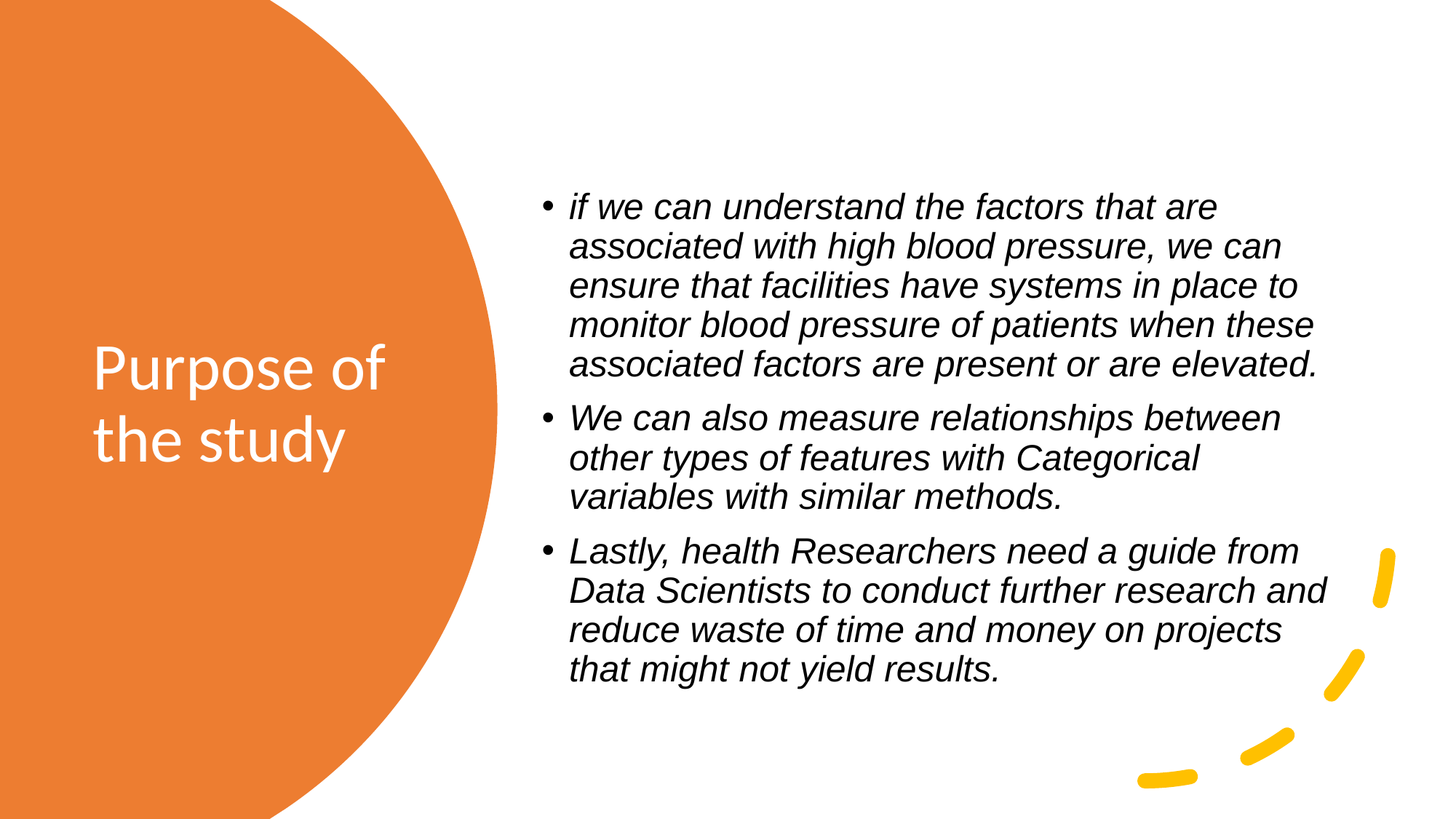

if we can understand the factors that are associated with high blood pressure, we can ensure that facilities have systems in place to monitor blood pressure of patients when these associated factors are present or are elevated.
We can also measure relationships between other types of features with Categorical variables with similar methods.
Lastly, health Researchers need a guide from Data Scientists to conduct further research and reduce waste of time and money on projects that might not yield results.

# Purpose of the study